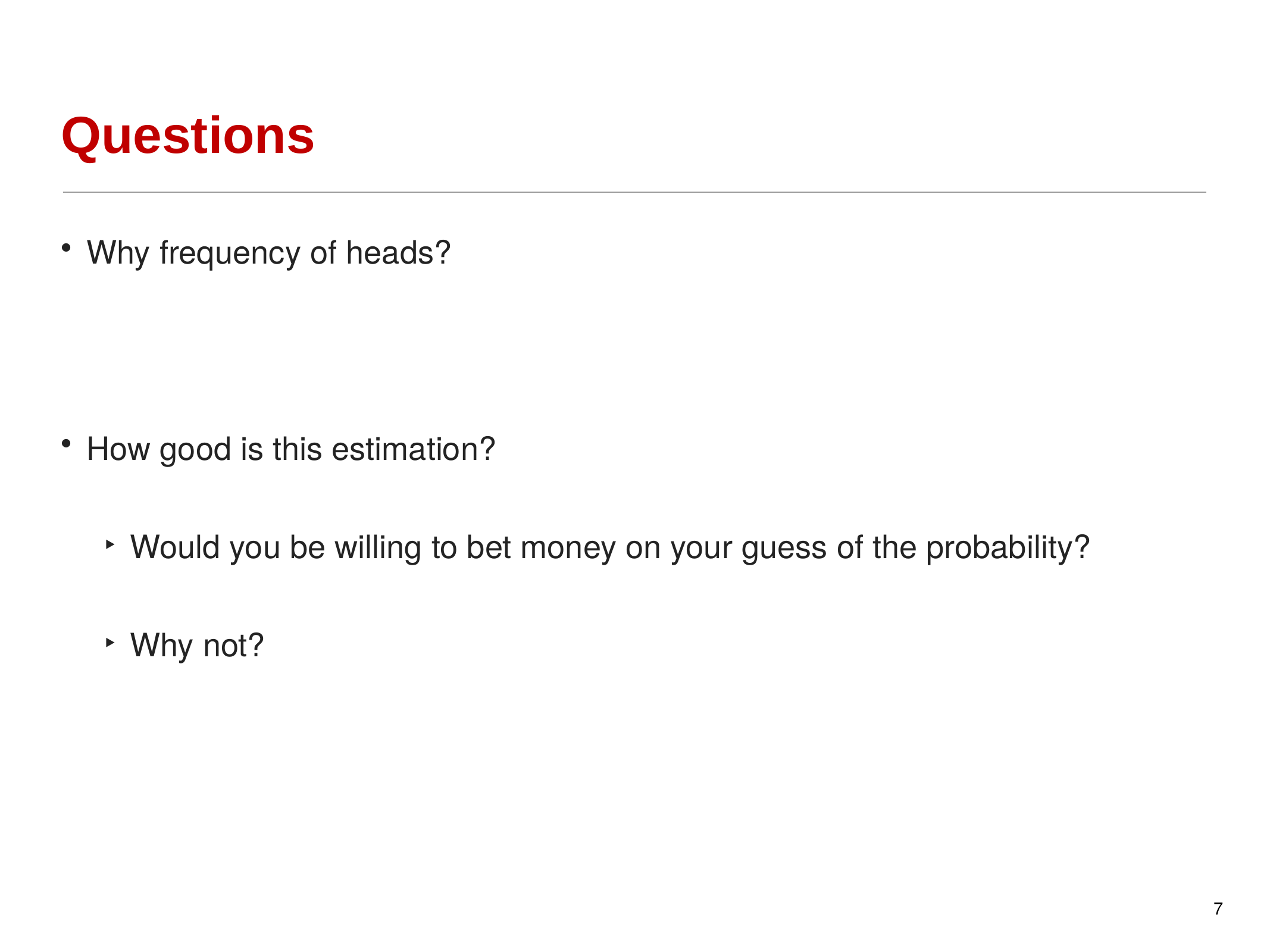

# Questions
Why frequency of heads?

How good is this estimation?
Would you be willing to bet money on your guess of the probability?
Why not?
7